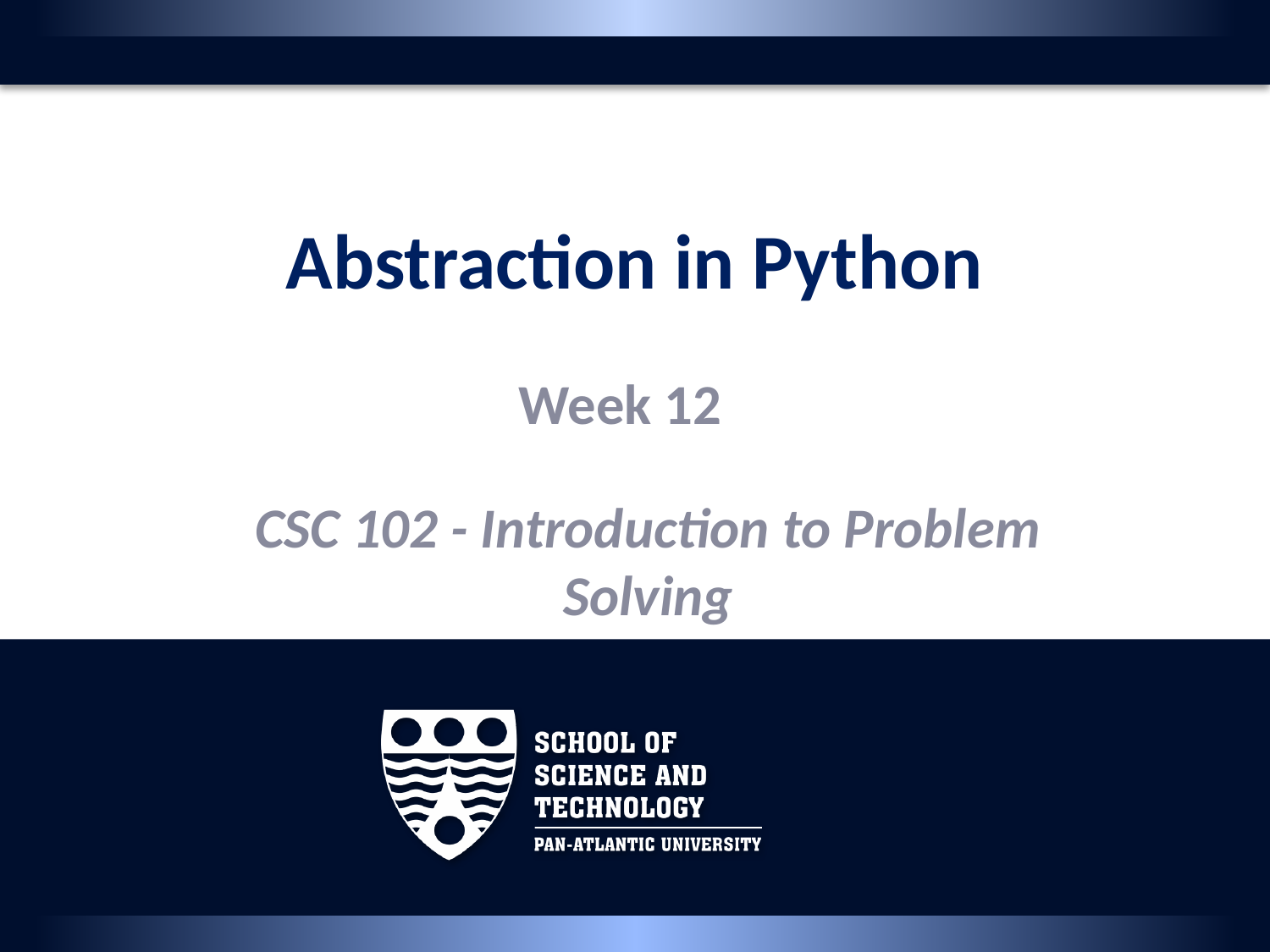

# Abstraction in Python
Week 12
CSC 102 - Introduction to Problem Solving